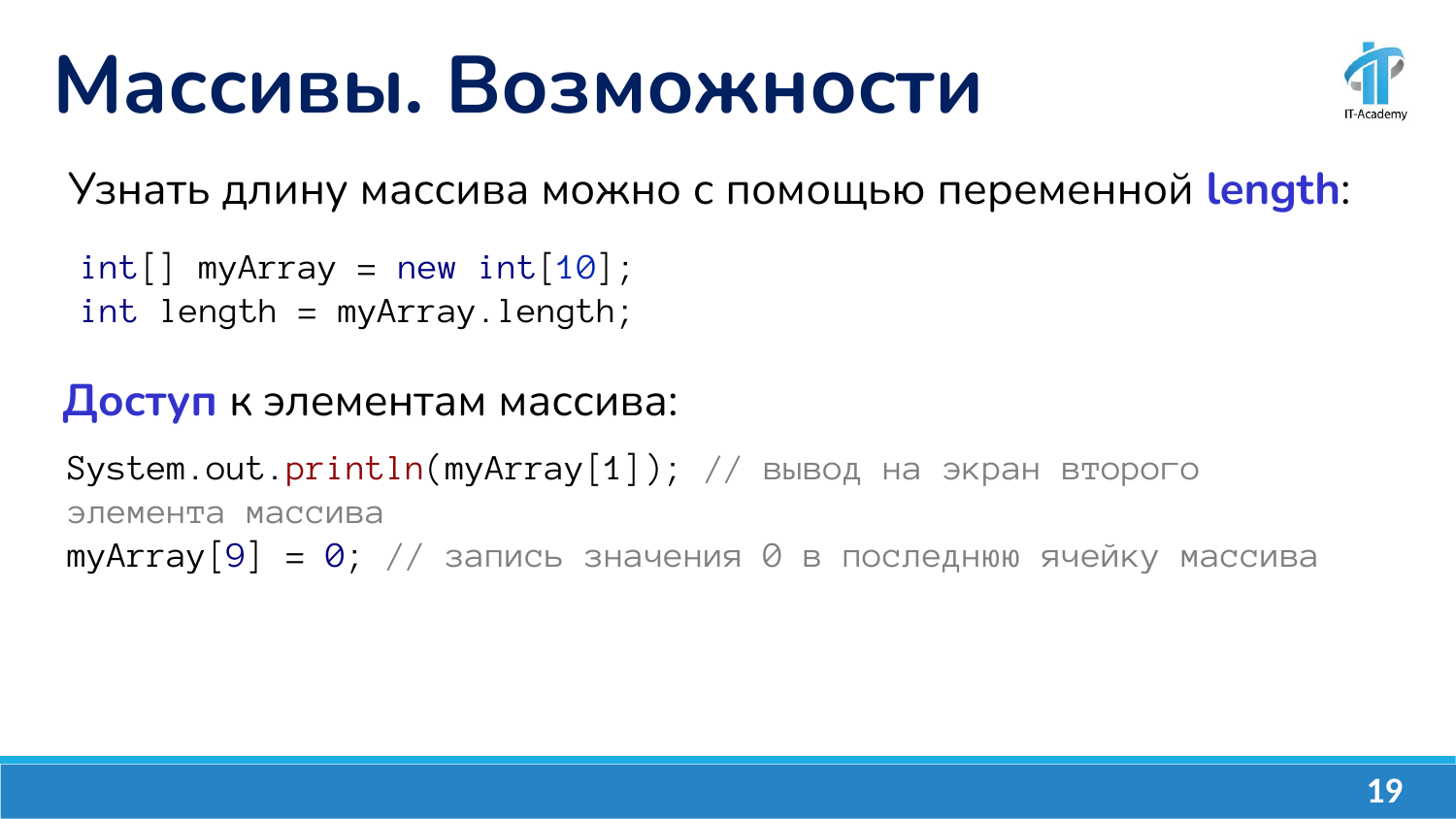

Массивы. Возможности
Узнать длину массива можно с помощью переменной length:
int[] myArray = new int[10];
int length = myArray.length;
Доступ к элементам массива:
System.out.println(myArray[1]); // вывод на экран второго элемента массива
myArray[9] = 0; // запись значения 0 в последнюю ячейку массива
19